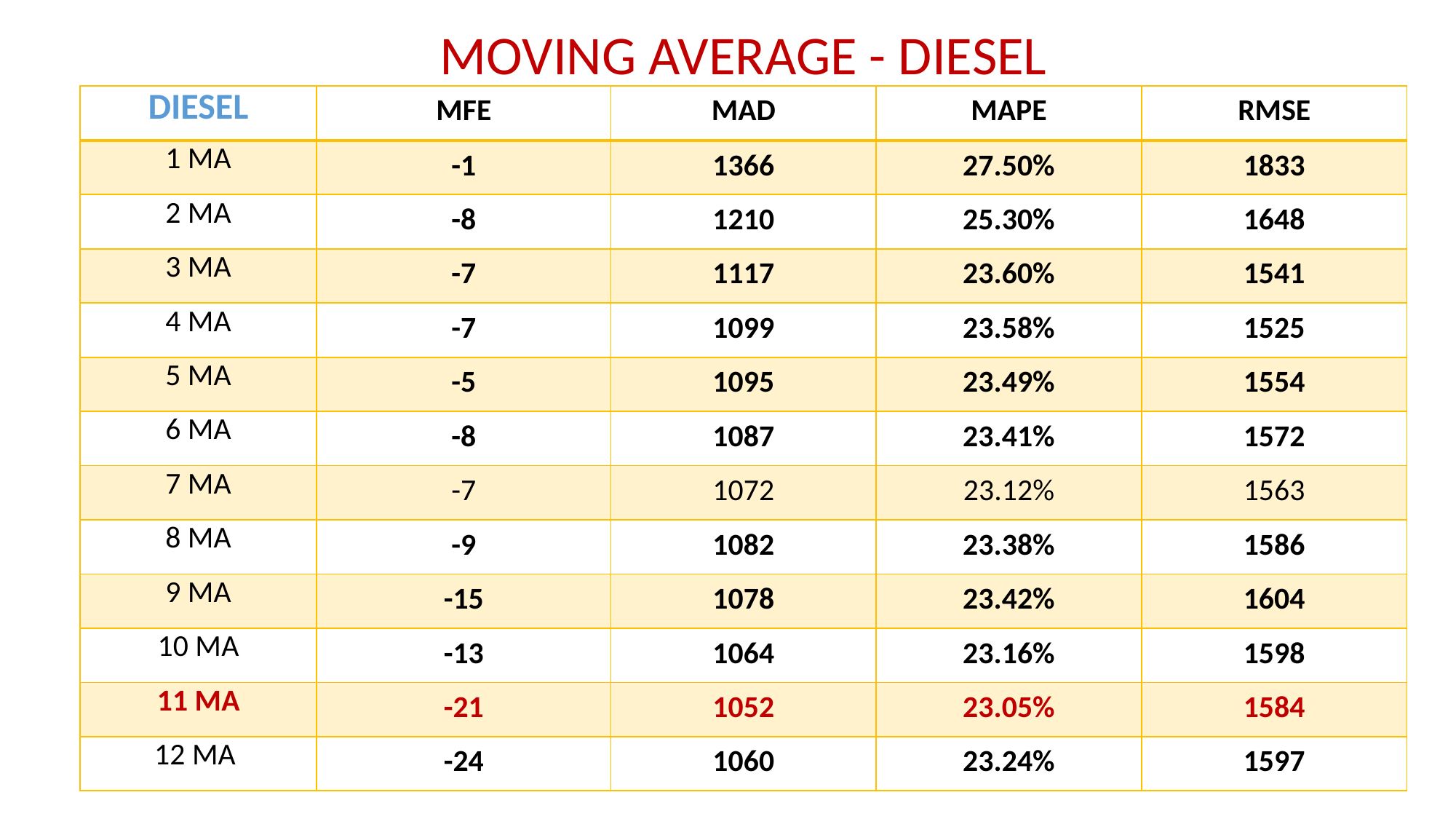

# MOVING AVERAGE - DIESEL
| DIESEL | MFE | MAD | MAPE | RMSE |
| --- | --- | --- | --- | --- |
| 1 MA | -1 | 1366 | 27.50% | 1833 |
| 2 MA | -8 | 1210 | 25.30% | 1648 |
| 3 MA | -7 | 1117 | 23.60% | 1541 |
| 4 MA | -7 | 1099 | 23.58% | 1525 |
| 5 MA | -5 | 1095 | 23.49% | 1554 |
| 6 MA | -8 | 1087 | 23.41% | 1572 |
| 7 MA | -7 | 1072 | 23.12% | 1563 |
| 8 MA | -9 | 1082 | 23.38% | 1586 |
| 9 MA | -15 | 1078 | 23.42% | 1604 |
| 10 MA | -13 | 1064 | 23.16% | 1598 |
| 11 MA | -21 | 1052 | 23.05% | 1584 |
| 12 MA | -24 | 1060 | 23.24% | 1597 |